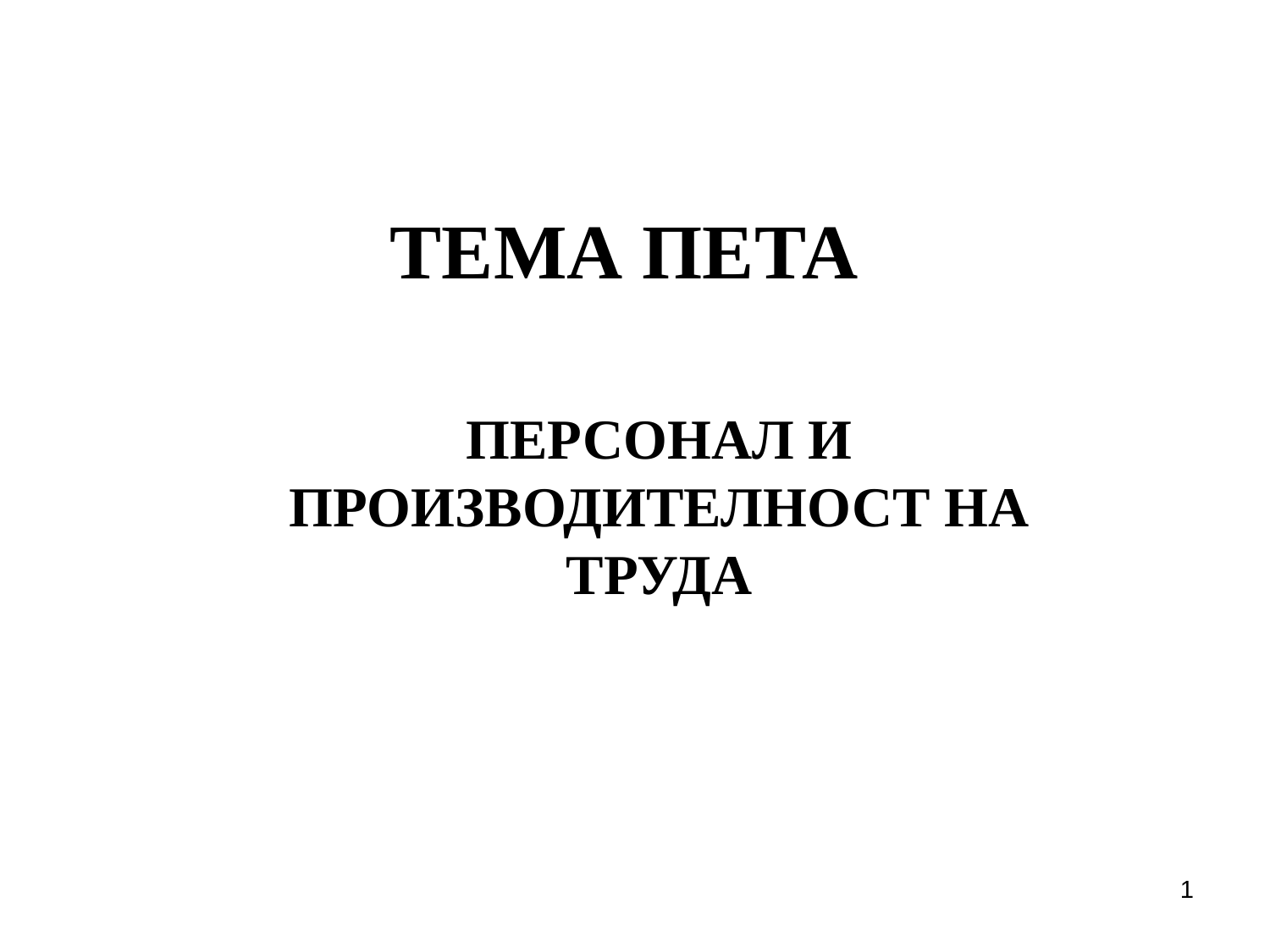

# ТЕМА ПЕТА
ПЕРСОНАЛ И ПРОИЗВОДИТЕЛНОСТ НА ТРУДА
1